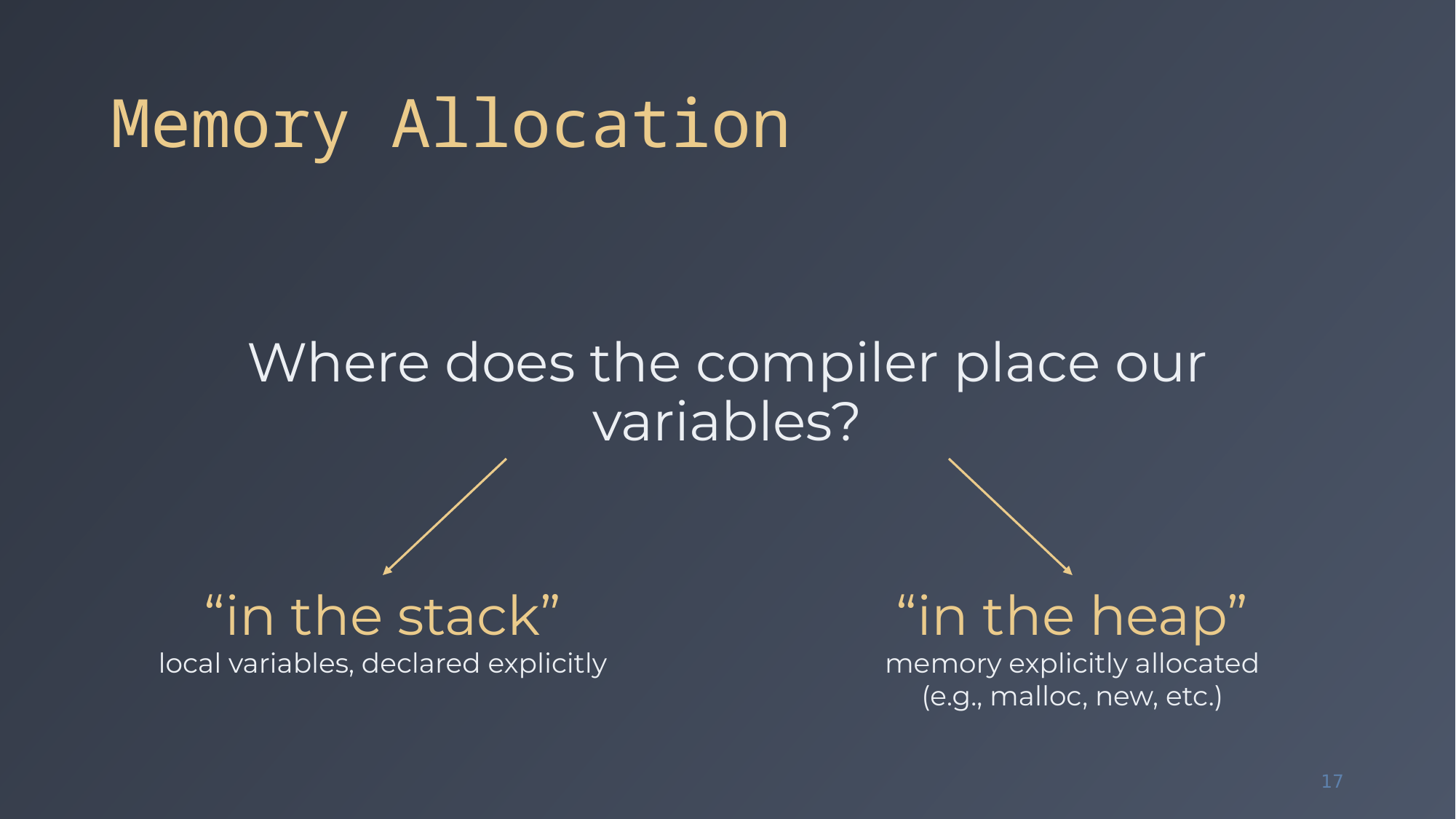

# Memory Allocation
Where does the compiler place our variables?
“in the heap”
memory explicitly allocated
(e.g., malloc, new, etc.)
“in the stack”
local variables, declared explicitly
17